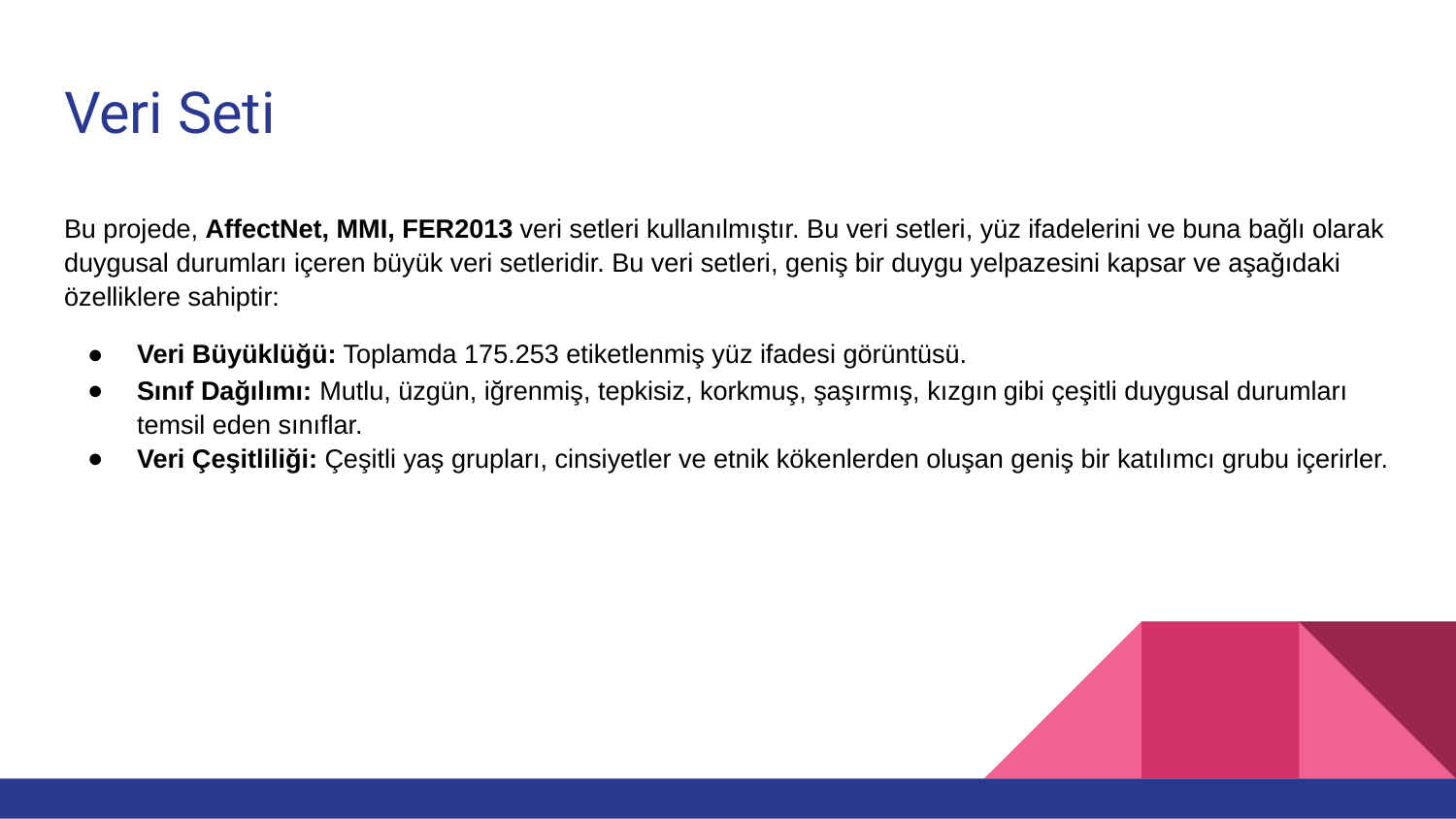

# Veri Seti
Bu projede, AffectNet, MMI, FER2013 veri setleri kullanılmıştır. Bu veri setleri, yüz ifadelerini ve buna bağlı olarak duygusal durumları içeren büyük veri setleridir. Bu veri setleri, geniş bir duygu yelpazesini kapsar ve aşağıdaki özelliklere sahiptir:
Veri Büyüklüğü: Toplamda 175.253 etiketlenmiş yüz ifadesi görüntüsü.
Sınıf Dağılımı: Mutlu, üzgün, iğrenmiş, tepkisiz, korkmuş, şaşırmış, kızgın gibi çeşitli duygusal durumları temsil eden sınıflar.
Veri Çeşitliliği: Çeşitli yaş grupları, cinsiyetler ve etnik kökenlerden oluşan geniş bir katılımcı grubu içerirler.